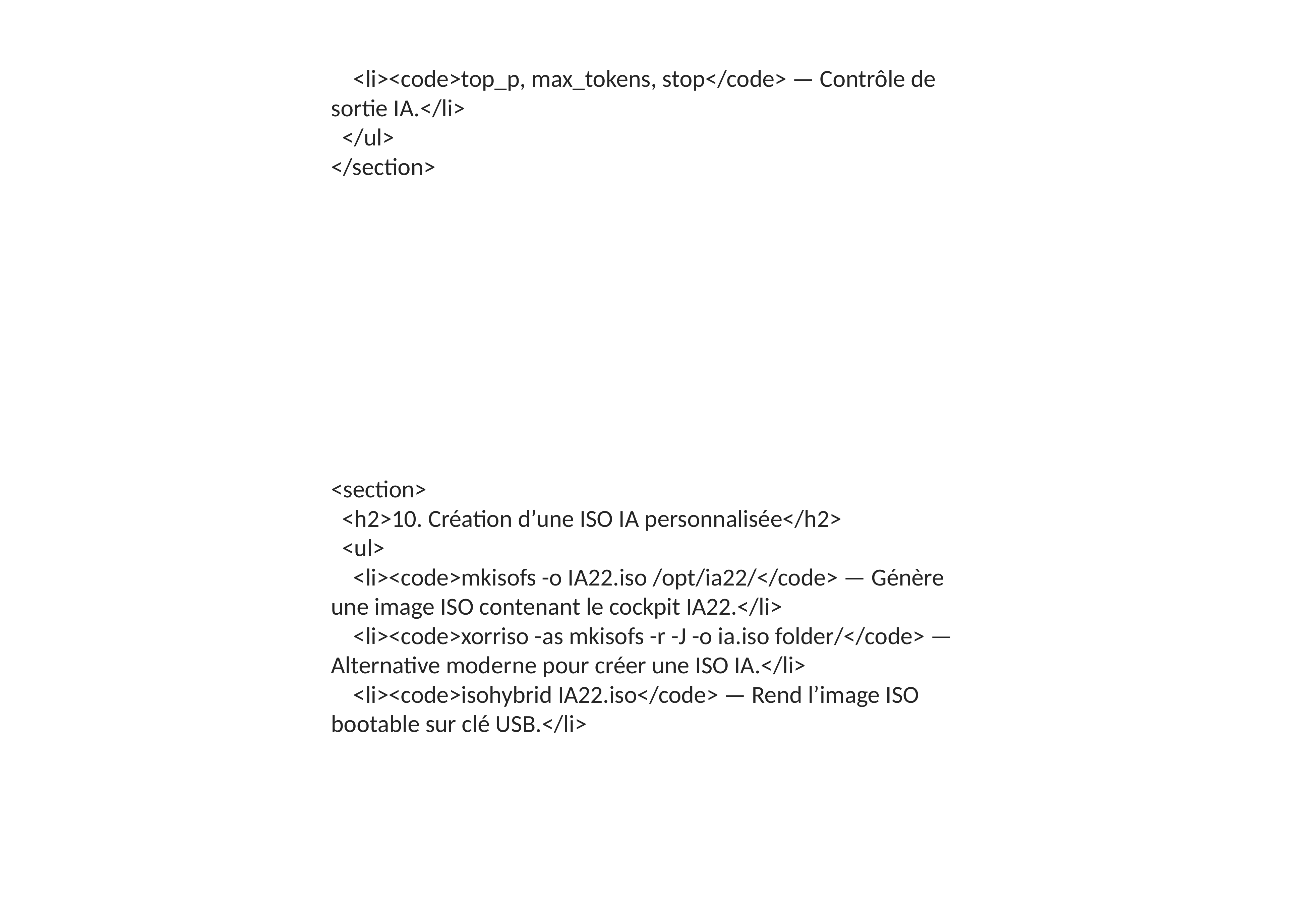

<li><code>top_p, max_tokens, stop</code> — Contrôle de sortie IA.</li>
  </ul>
</section>

<section>
  <h2>10. Création d’une ISO IA personnalisée</h2>
  <ul>
    <li><code>mkisofs -o IA22.iso /opt/ia22/</code> — Génère une image ISO contenant le cockpit IA22.</li>
    <li><code>xorriso -as mkisofs -r -J -o ia.iso folder/</code> — Alternative moderne pour créer une ISO IA.</li>
    <li><code>isohybrid IA22.iso</code> — Rend l’image ISO bootable sur clé USB.</li>